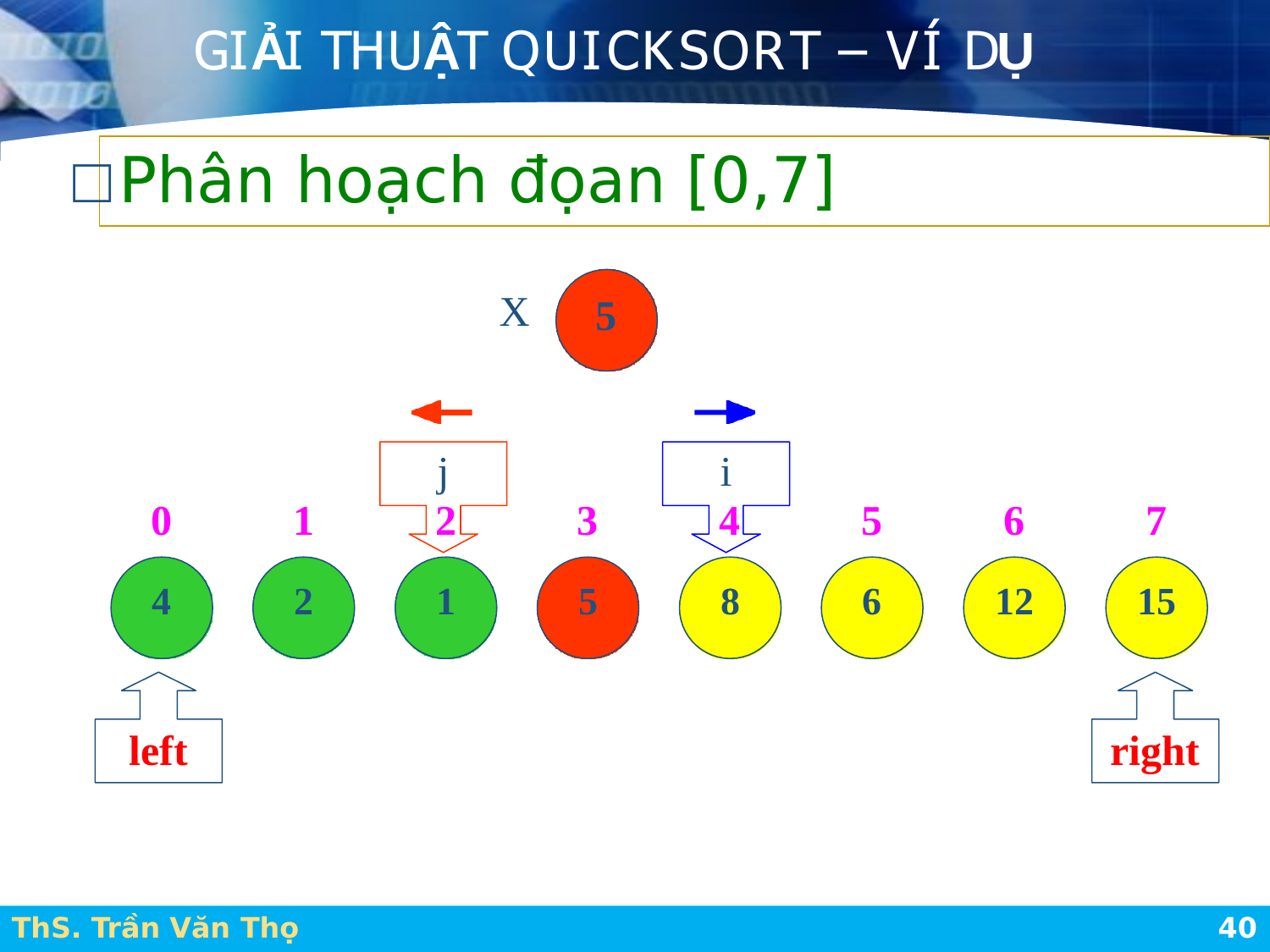

# GIẢI THUẬT QUICKSORT – VÍ DỤ

□ Phân hoạch đọan [0,7]

X
5

j
2
1
i
4
8
0
4
1
2
3
5
5
6
6
12
7
15

left
right
ThS. Trần Văn Thọ
40